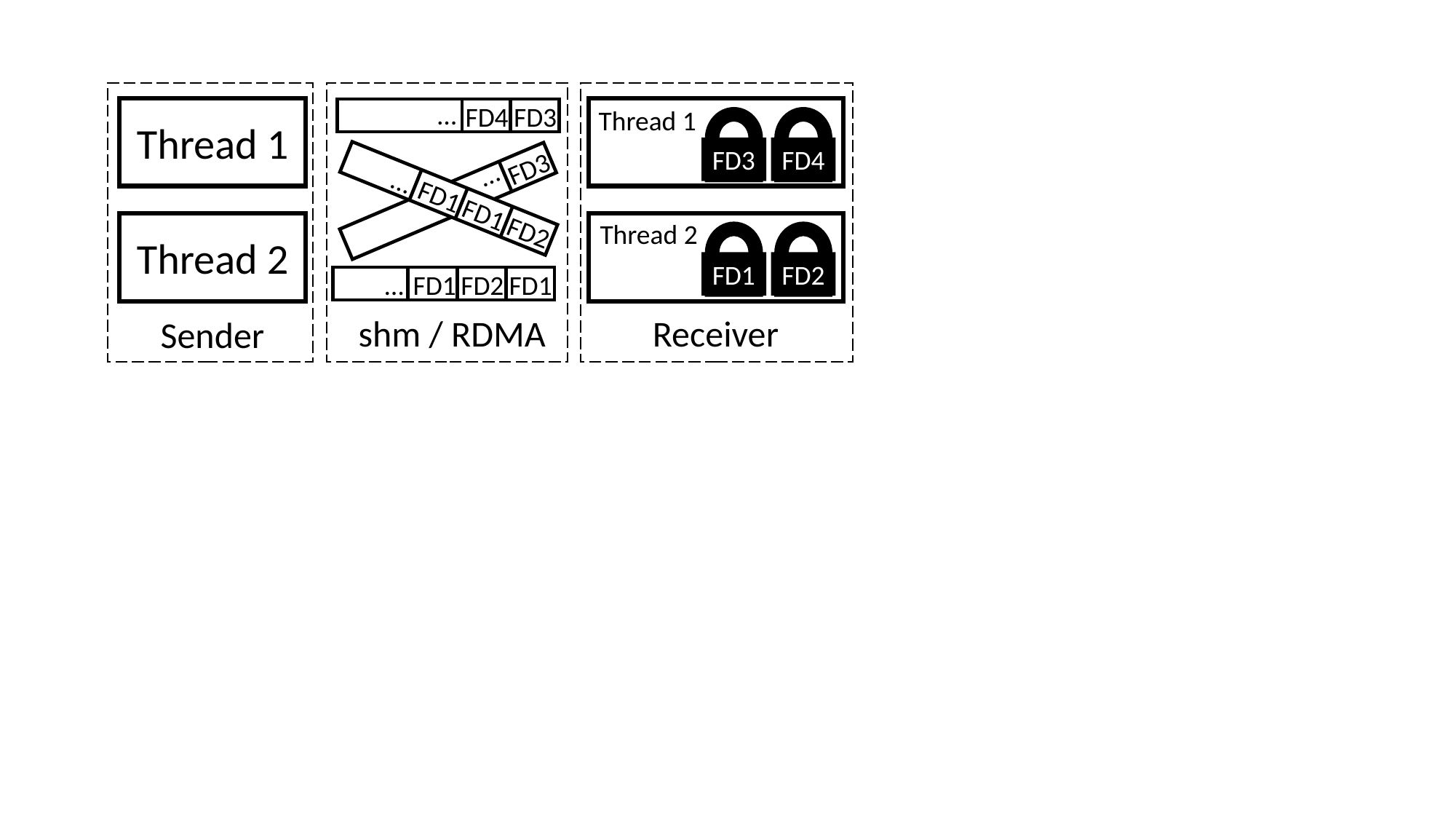

…
FD4
FD3

Thread 1

Thread 1

FD3

FD4
…
FD3

FD1
…
FD1
FD2

Thread 2
Thread 2

FD1

FD2
…
FD1
FD2
FD1

Receiver
shm / RDMA
Sender